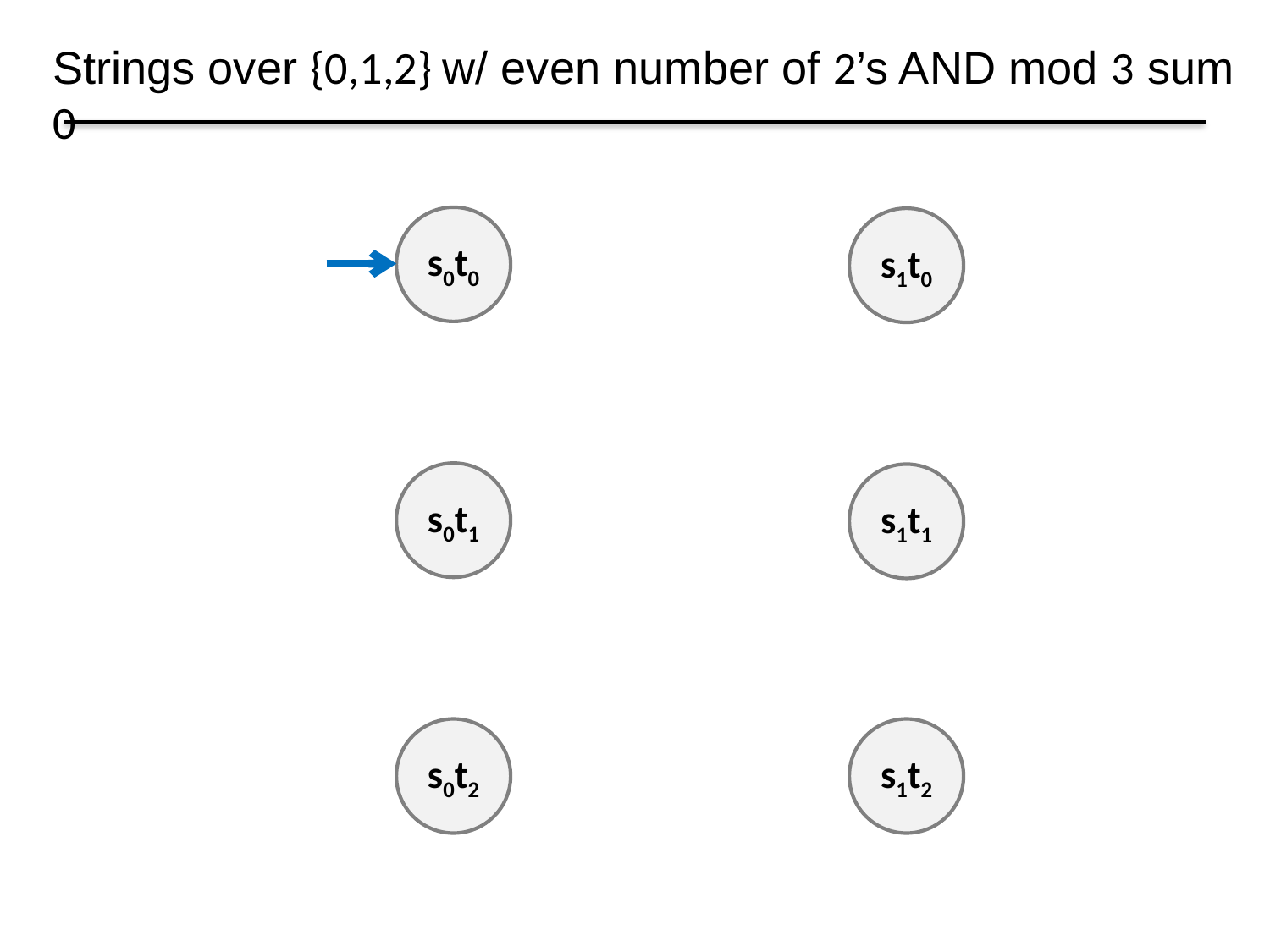

# Strings over {0,1,2} w/ even number of 2’s AND mod 3 sum 0
s0t0
s1t0
s0t1
s1t1
s0t2
s1t2